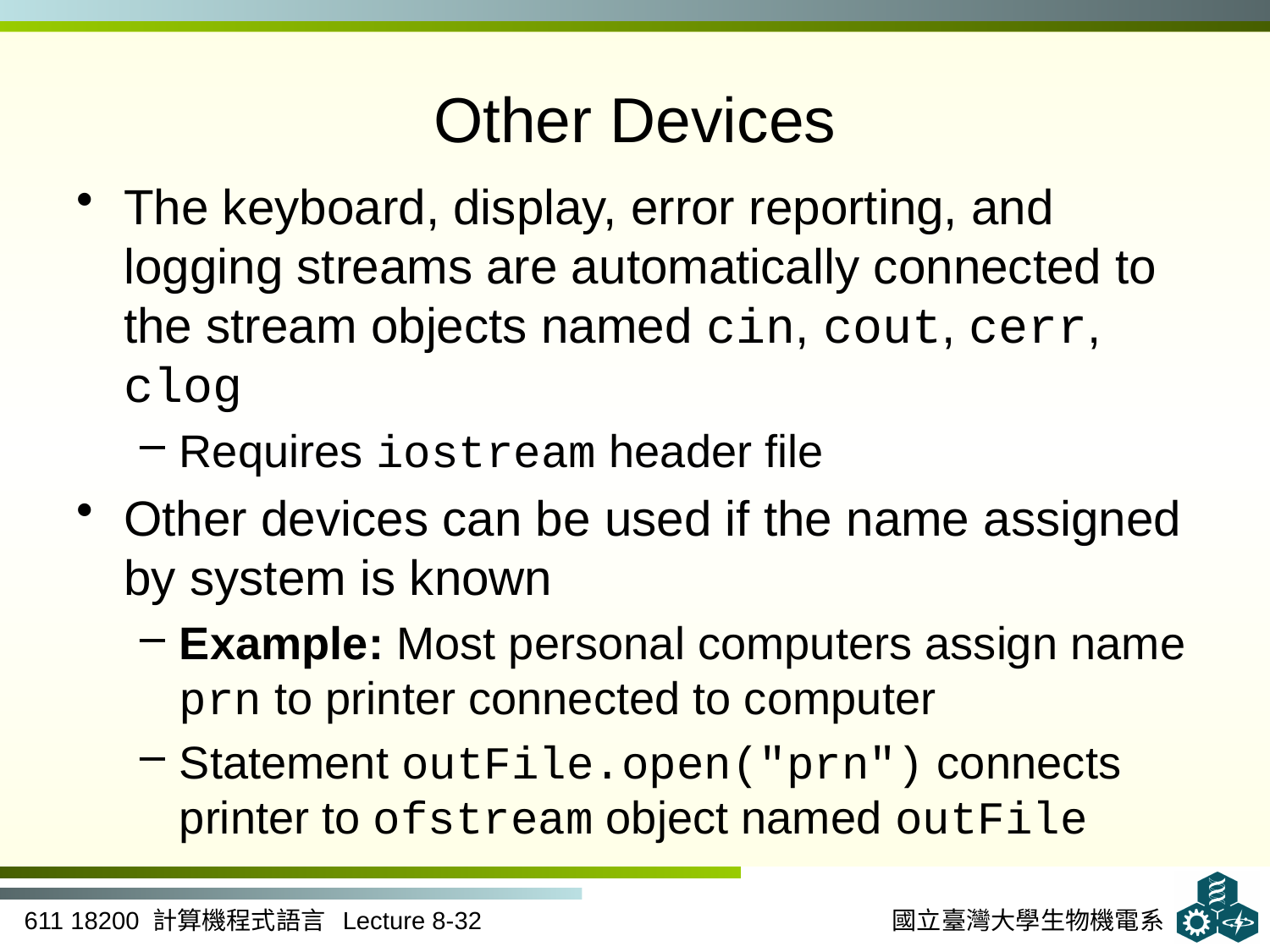

# Other Devices
The keyboard, display, error reporting, and logging streams are automatically connected to the stream objects named cin, cout, cerr, clog
Requires iostream header file
Other devices can be used if the name assigned by system is known
Example: Most personal computers assign name prn to printer connected to computer
Statement outFile.open("prn") connects printer to ofstream object named outFile